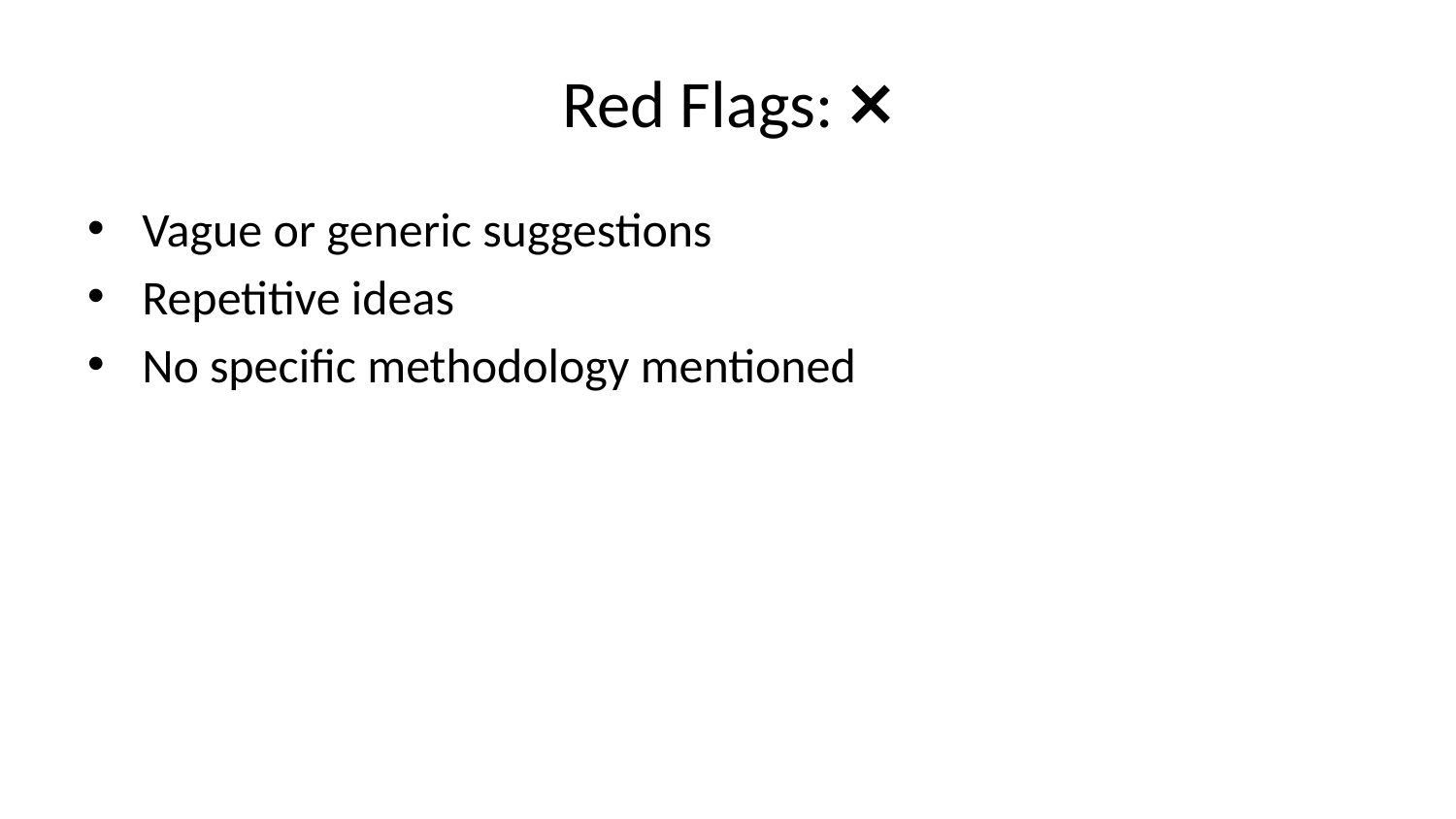

# Red Flags: ❌
Vague or generic suggestions
Repetitive ideas
No specific methodology mentioned